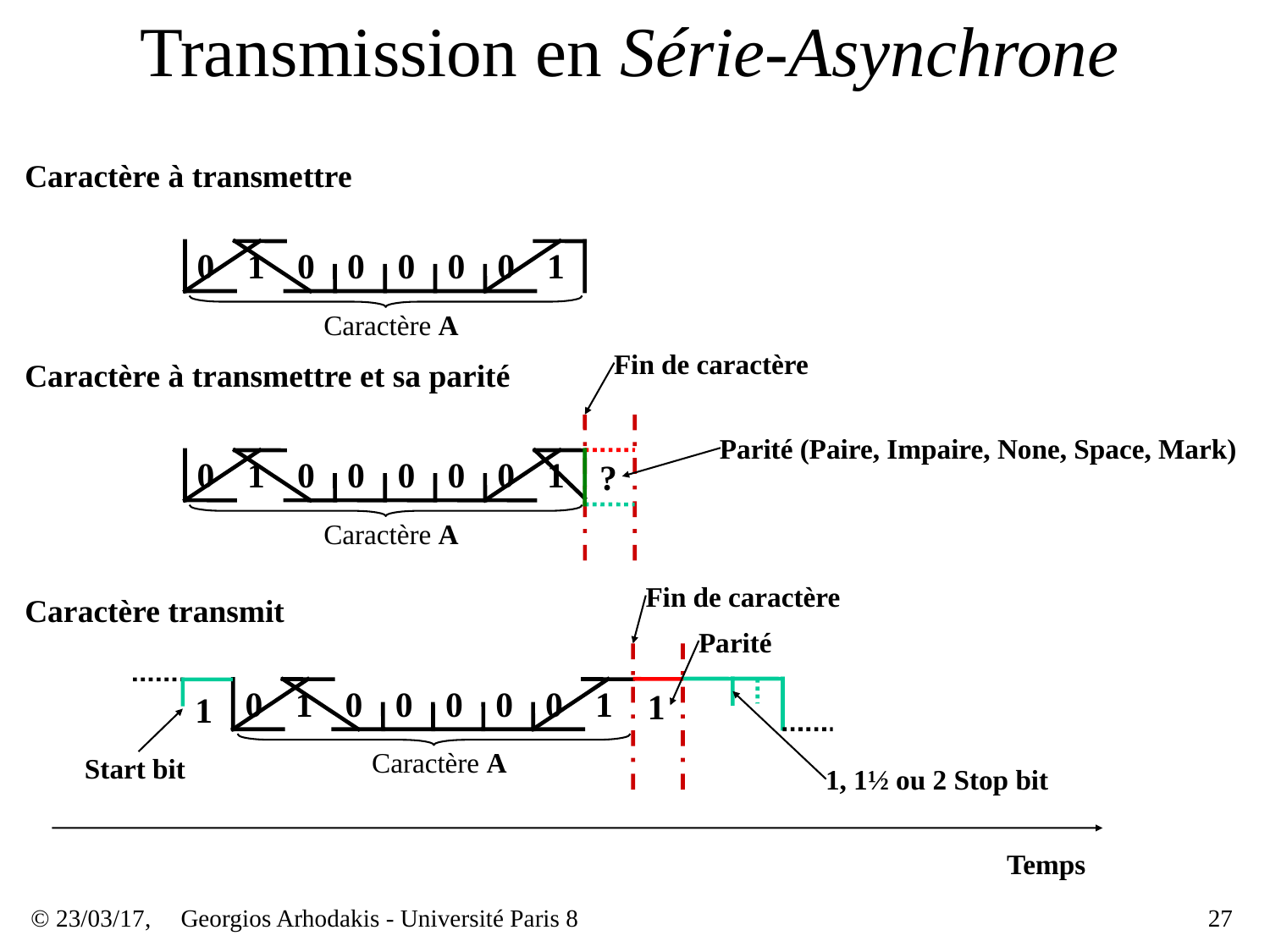

# Transmission en Série-Asynchrone

Caractère à transmettre

0
1
0
0
0
0
0
1

Caractère A

Fin de caractère
Caractère à transmettre et sa parité

Parité (Paire, Impaire, None, Space, Mark)

0
1
0
0
0
0
0
1
?

Caractère A

Fin de caractère
Caractère transmit
Parité

0
1
0
0
0
0
0
1
1
1

Caractère A
Start bit
1, 1½ ou 2 Stop bit

Temps
© 23/03/17,
Georgios Arhodakis - Université Paris 8
27